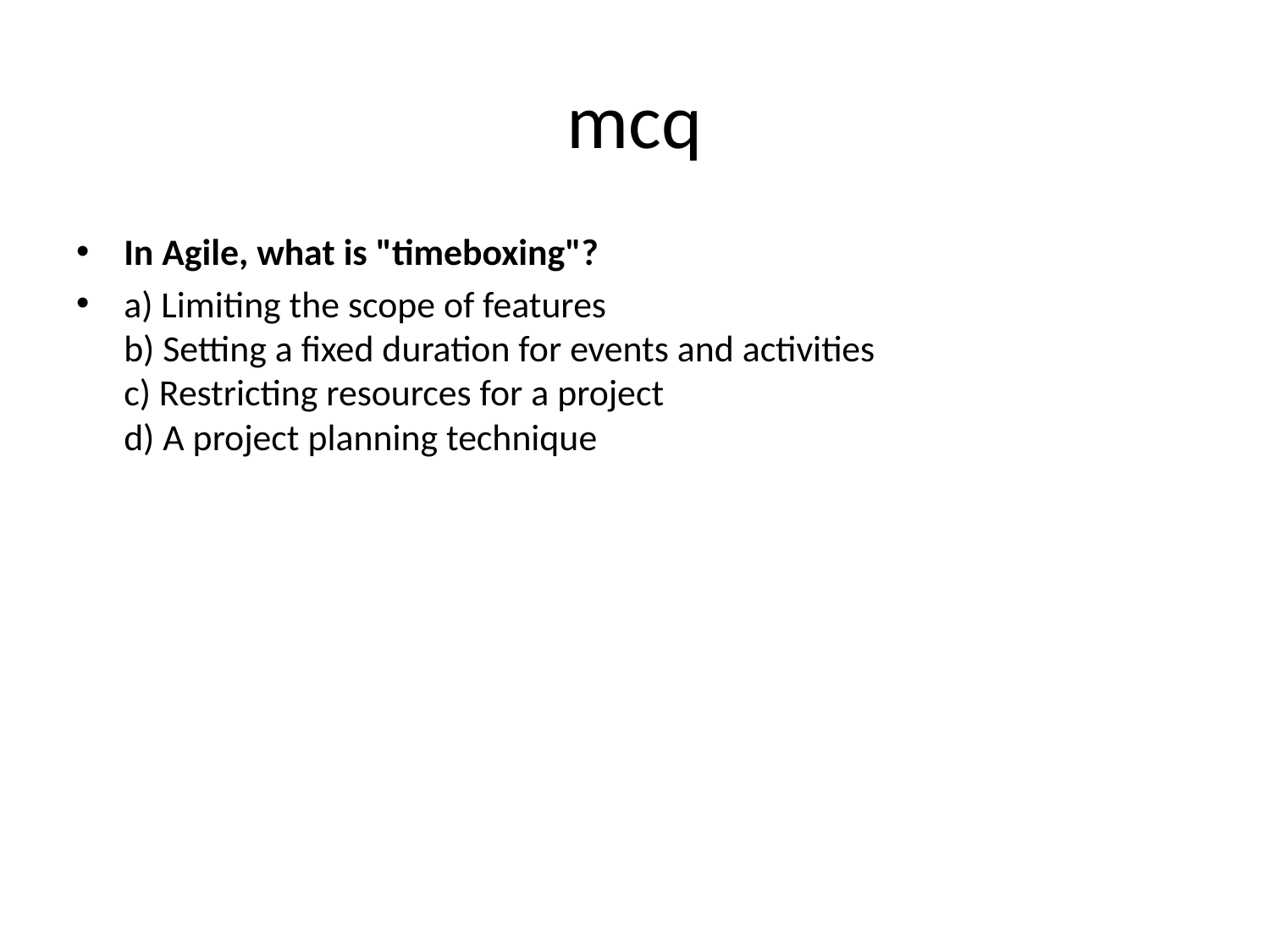

# mcq
In Agile, what is "timeboxing"?
a) Limiting the scope of features
b) Setting a fixed duration for events and activities
c) Restricting resources for a project
d) A project planning technique